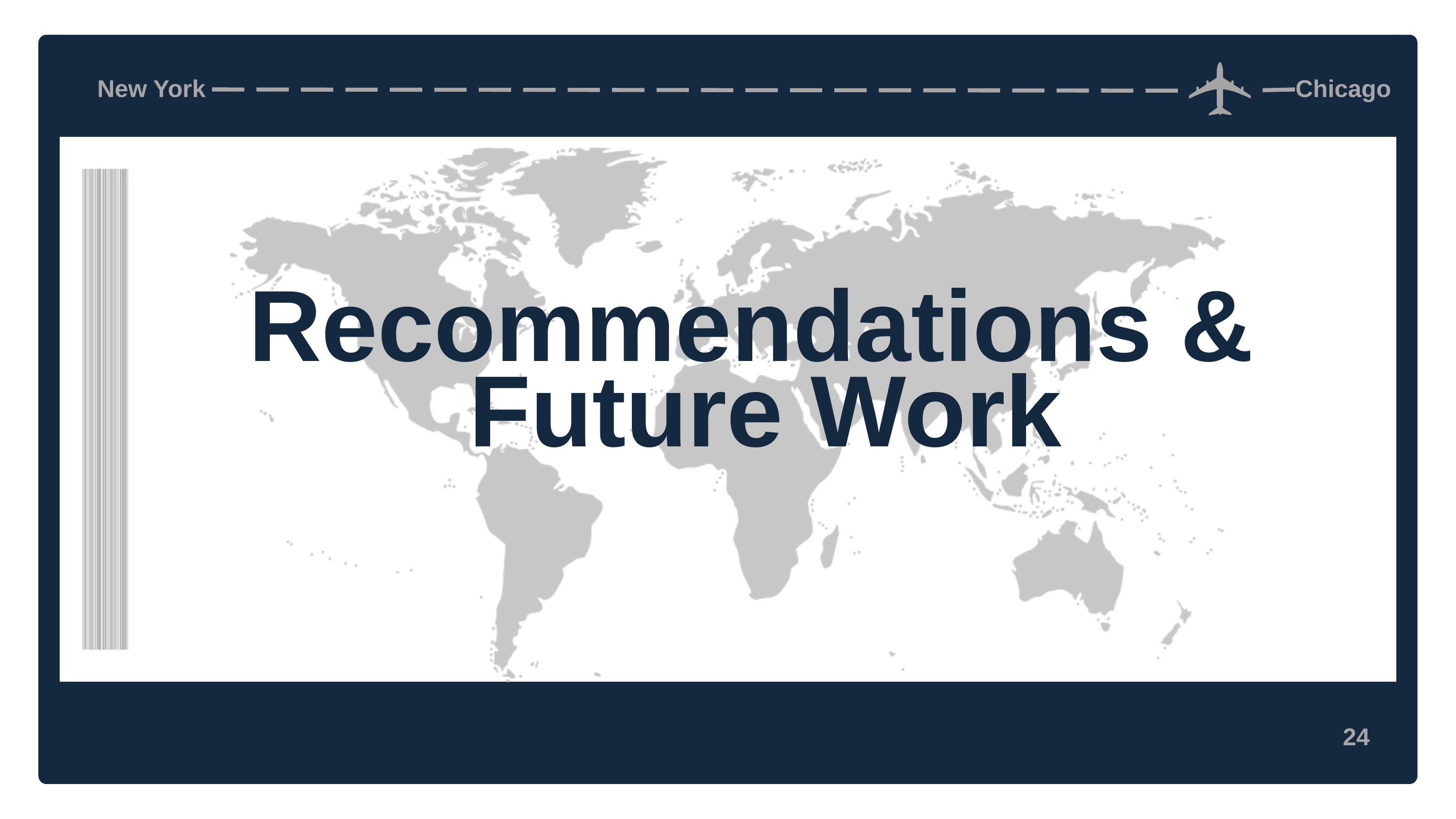

New York
Chicago
Recommendations &
Future Work
24